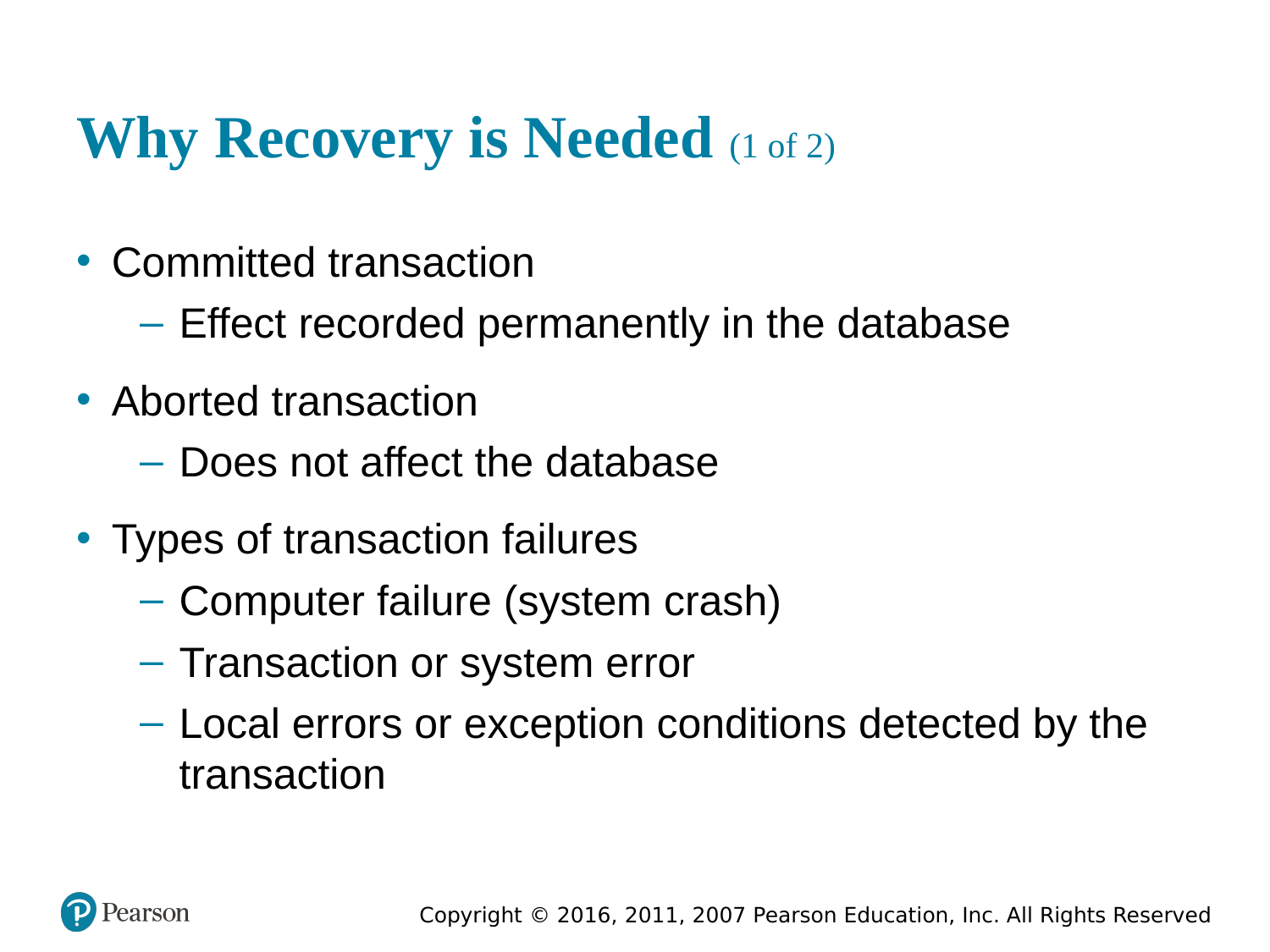

# Why Recovery is Needed (1 of 2)
Committed transaction
Effect recorded permanently in the database
Aborted transaction
Does not affect the database
Types of transaction failures
Computer failure (system crash)
Transaction or system error
Local errors or exception conditions detected by the transaction